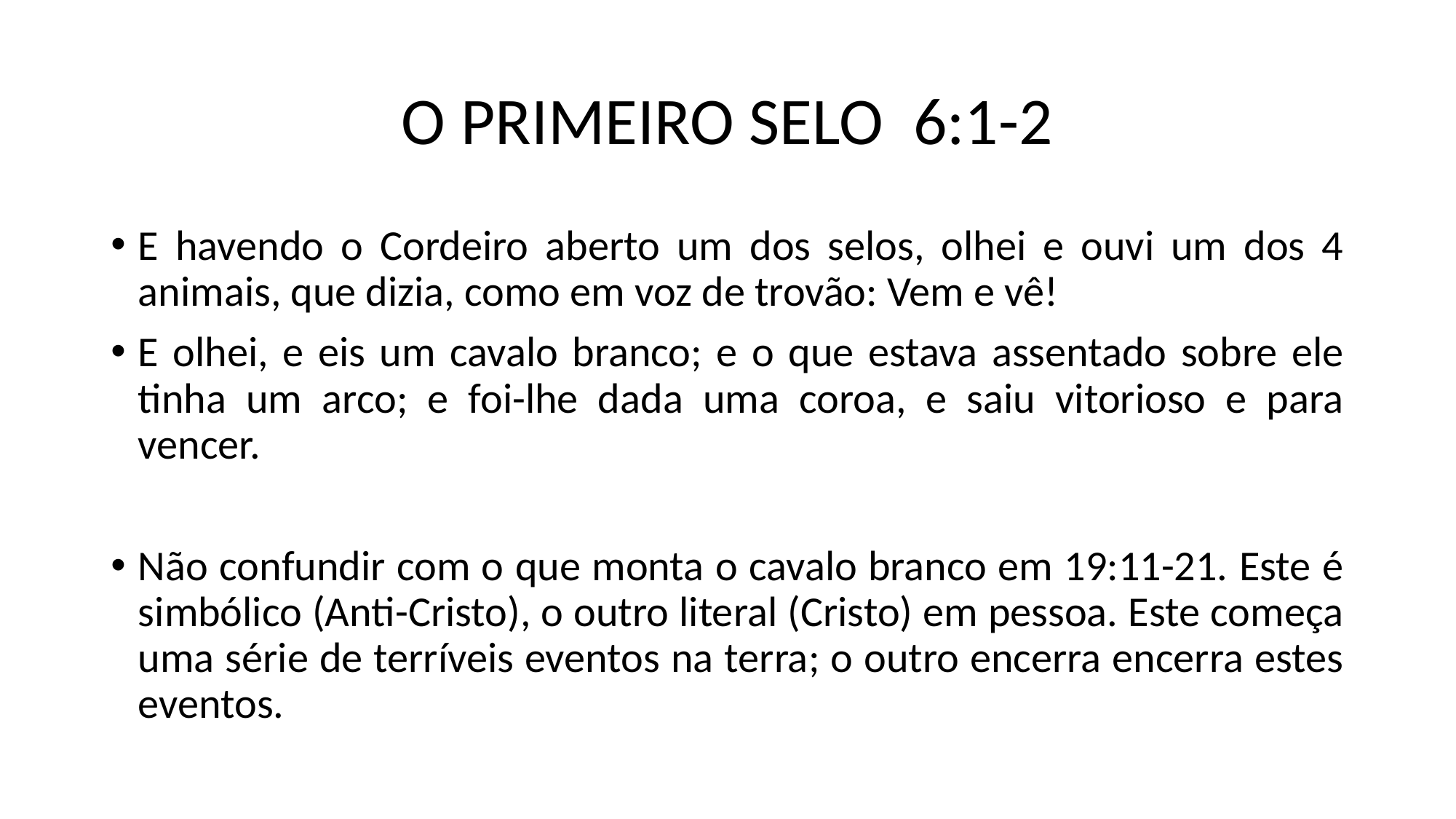

# O PRIMEIRO SELO  6:1-2
E havendo o Cordeiro aberto um dos selos, olhei e ouvi um dos 4 animais, que dizia, como em voz de trovão: Vem e vê!
E olhei, e eis um cavalo branco; e o que estava assentado sobre ele tinha um arco; e foi-lhe dada uma coroa, e saiu vitorioso e para vencer.

Não confundir com o que monta o cavalo branco em 19:11-21. Este é simbólico (Anti-Cristo), o outro literal (Cristo) em pessoa. Este começa uma série de terríveis eventos na terra; o outro encerra encerra estes eventos.